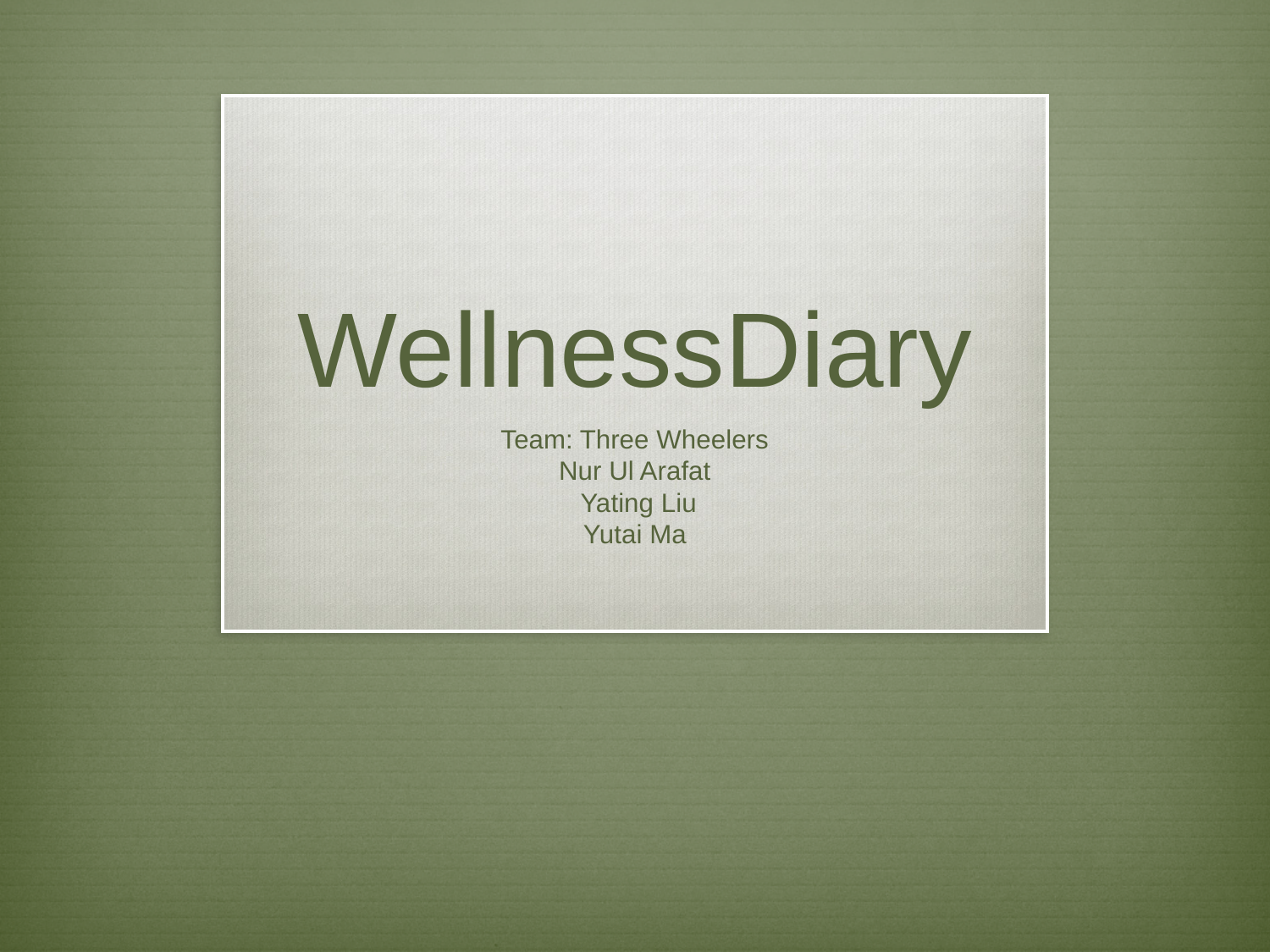

# WellnessDiary
Team: Three Wheelers
Nur Ul Arafat
 Yating Liu
Yutai Ma